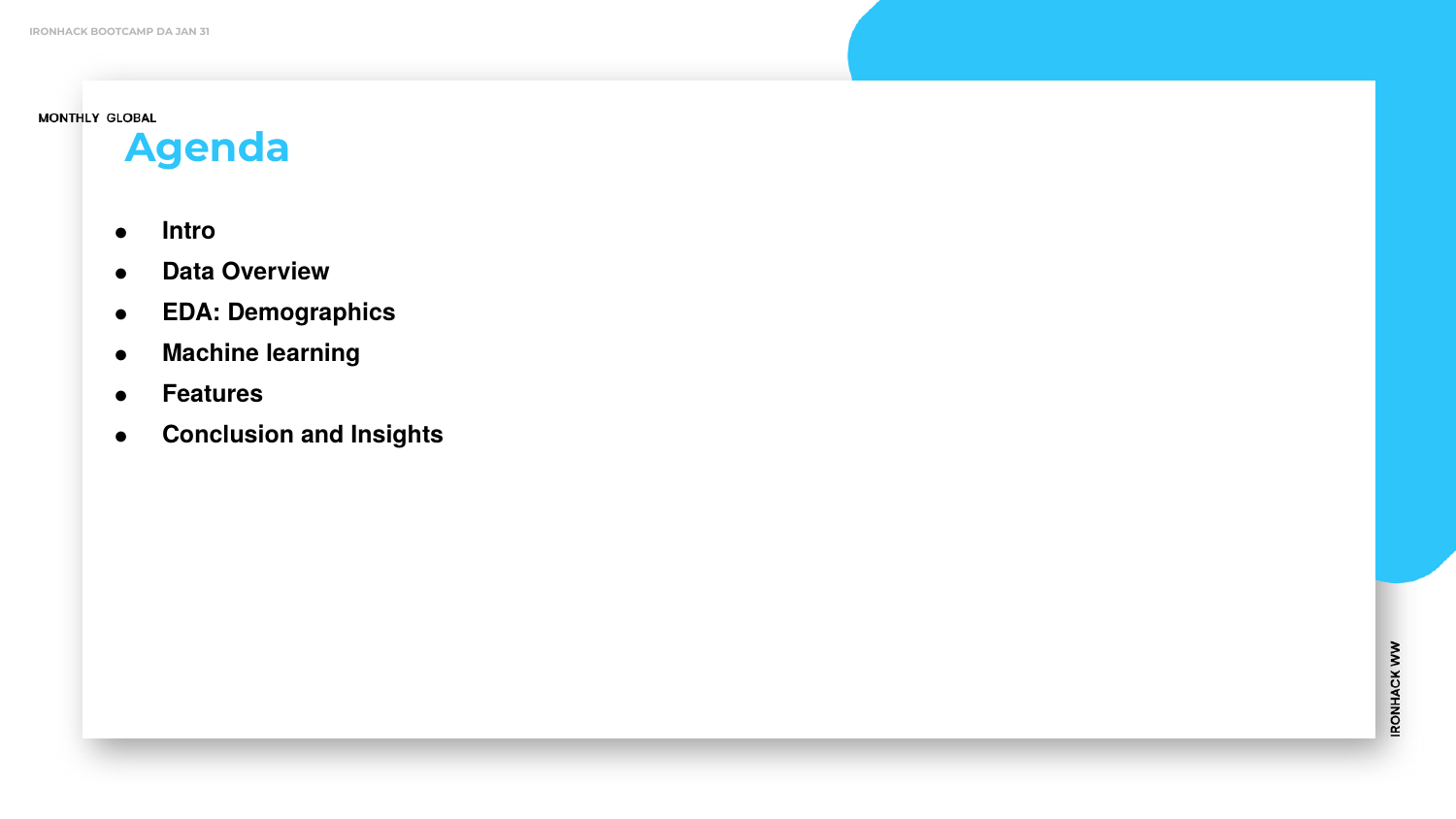

IRONHACK BOOTCAMP DA JAN 31
Agenda

Intro
Data Overview
EDA: Demographics
Machine learning
Features
Conclusion and Insights